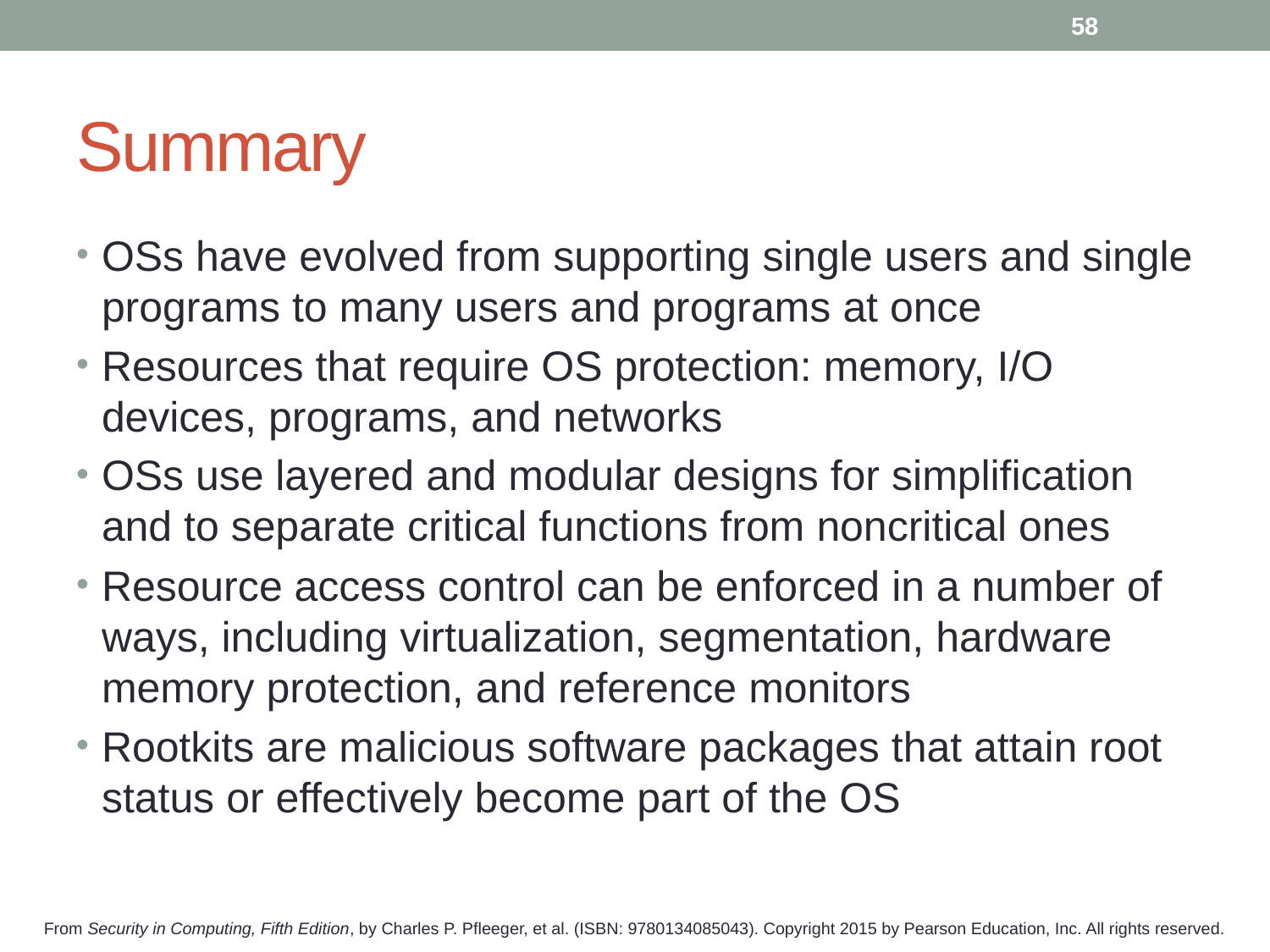

58
# Summary
OSs have evolved from supporting single users and single programs to many users and programs at once
Resources that require OS protection: memory, I/O devices, programs, and networks
OSs use layered and modular designs for simplification and to separate critical functions from noncritical ones
Resource access control can be enforced in a number of ways, including virtualization, segmentation, hardware memory protection, and reference monitors
Rootkits are malicious software packages that attain root status or effectively become part of the OS

From Security in Computing, Fifth Edition, by Charles P. Pfleeger, et al. (ISBN: 9780134085043). Copyright 2015 by Pearson Education, Inc. All rights reserved.